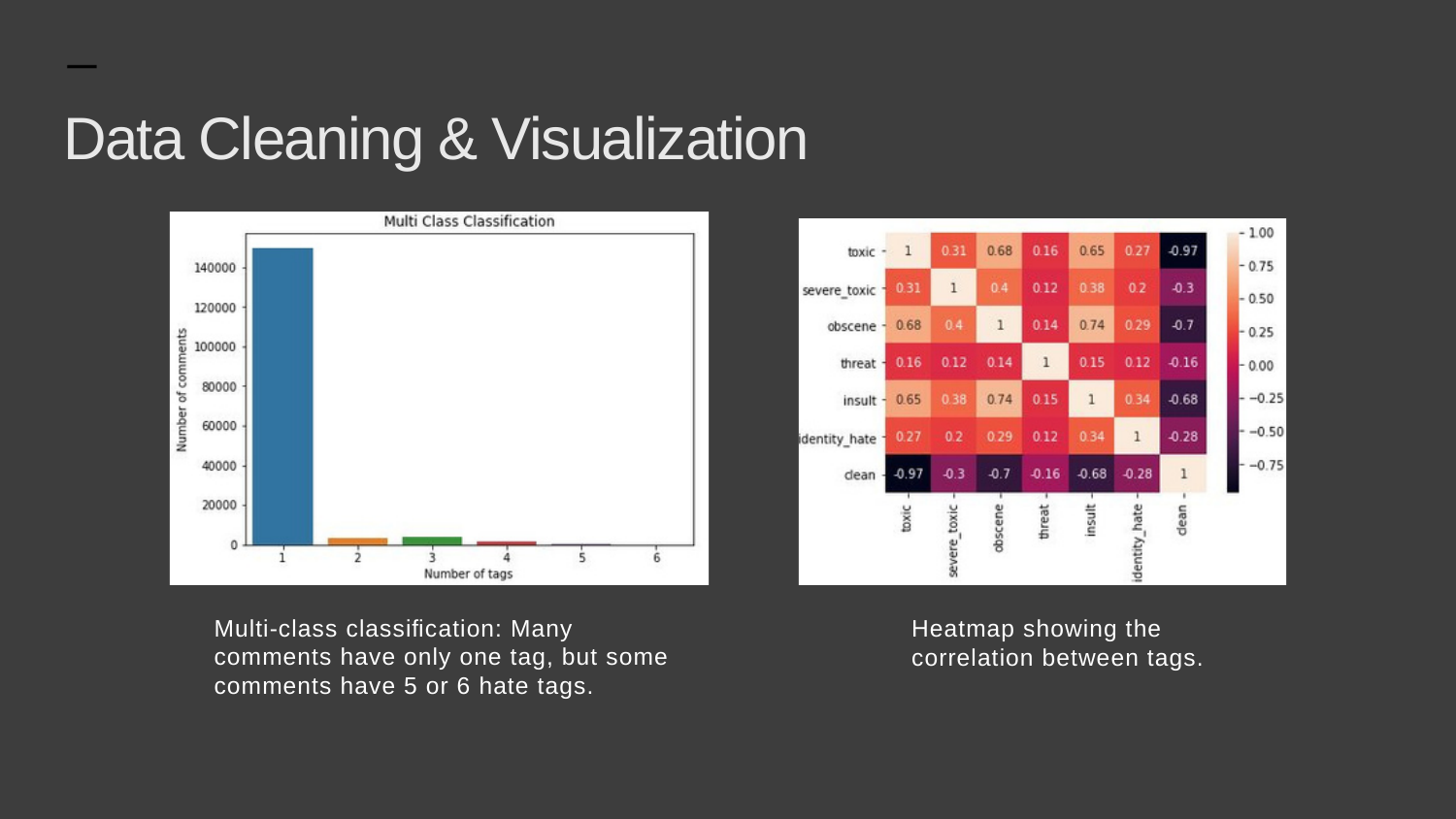

Data Cleaning & Visualization

Multi-class classiﬁcation: Many comments have only one tag, but some comments have 5 or 6 hate tags.
Heatmap showing the correlation between tags.